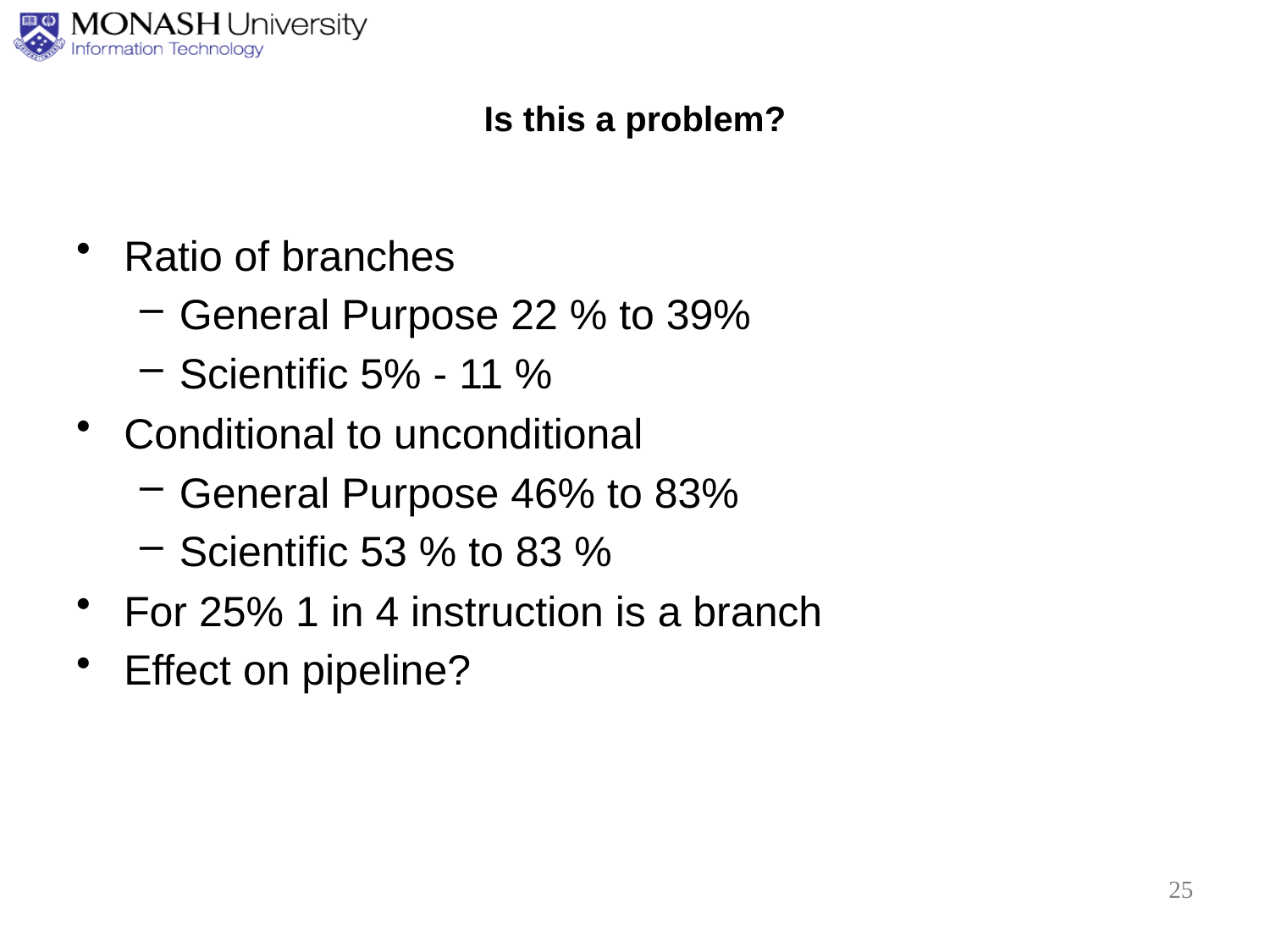

# Is this a problem?
Ratio of branches
General Purpose 22 % to 39%
Scientific 5% - 11 %
Conditional to unconditional
General Purpose 46% to 83%
Scientific 53 % to 83 %
For 25% 1 in 4 instruction is a branch
Effect on pipeline?
25